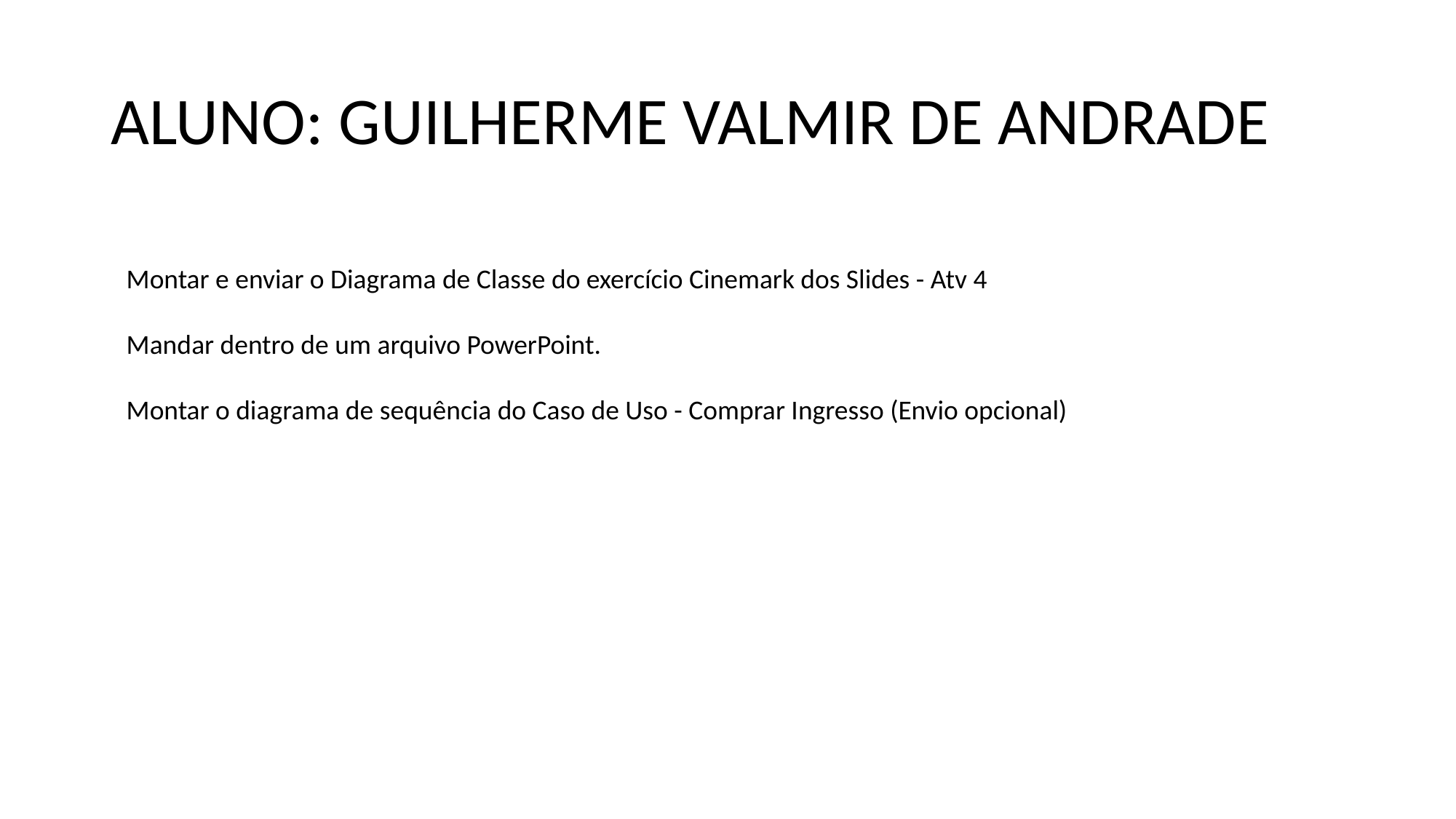

# ALUNO: GUILHERME VALMIR DE ANDRADE
Montar e enviar o Diagrama de Classe do exercício Cinemark dos Slides - Atv 4

Mandar dentro de um arquivo PowerPoint.

Montar o diagrama de sequência do Caso de Uso - Comprar Ingresso (Envio opcional)